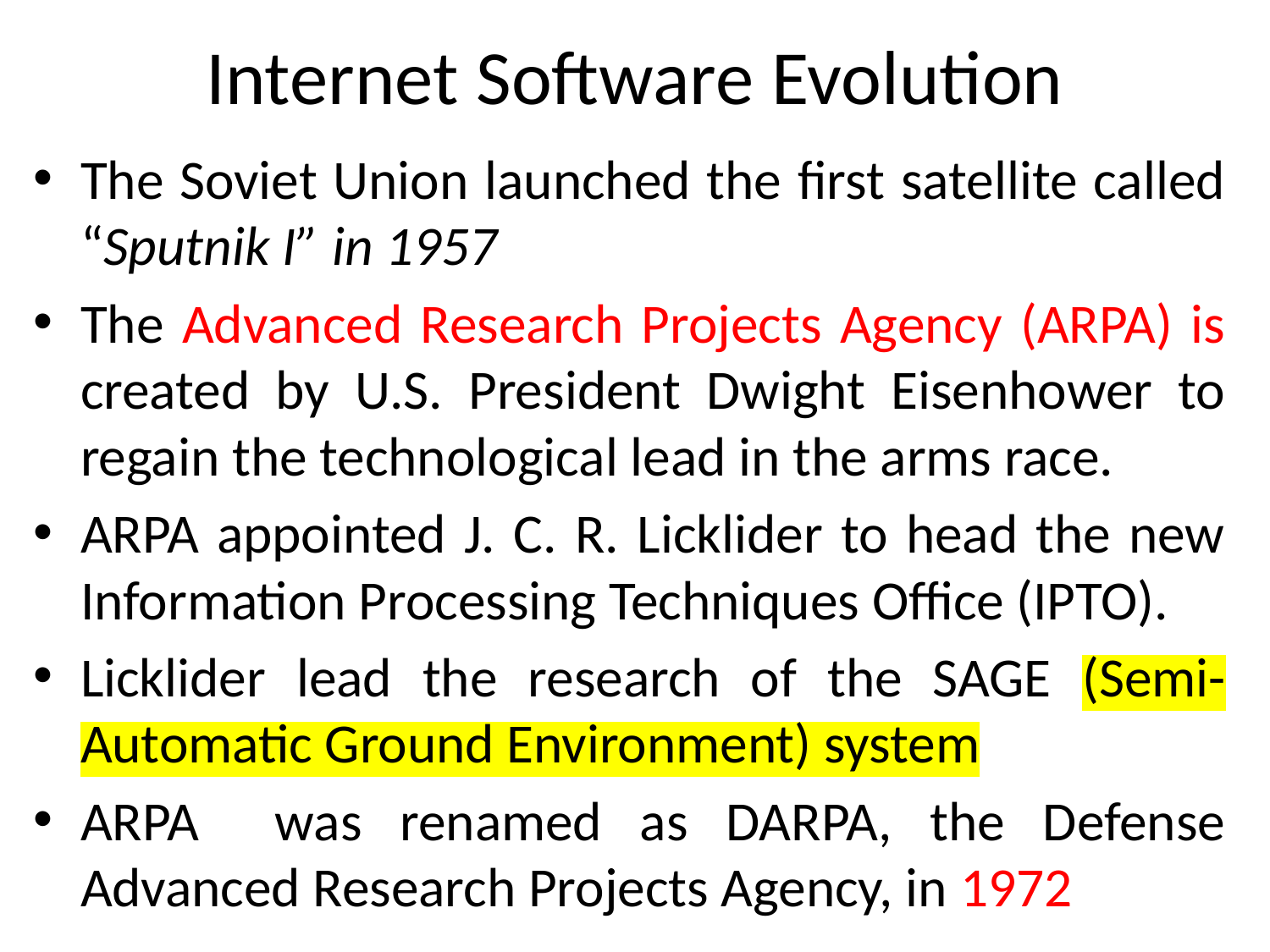

# Internet Software Evolution
The Soviet Union launched the first satellite called “Sputnik I” in 1957
The Advanced Research Projects Agency (ARPA) is created by U.S. President Dwight Eisenhower to regain the technological lead in the arms race.
ARPA appointed J. C. R. Licklider to head the new Information Processing Techniques Office (IPTO).
Licklider lead the research of the SAGE (Semi-Automatic Ground Environment) system
ARPA  was renamed as DARPA, the Defense Advanced Research Projects Agency, in 1972